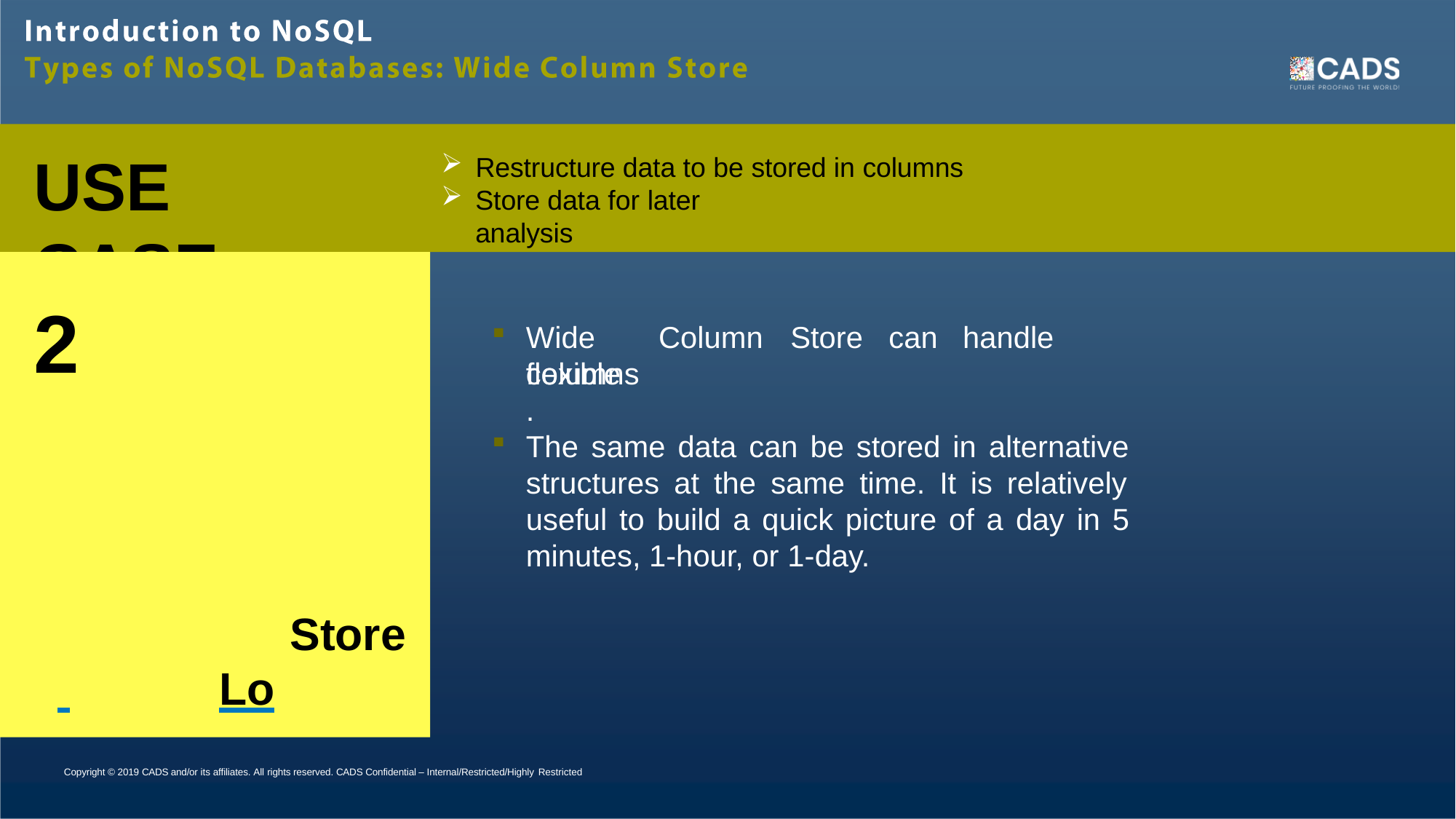

# USE CASE
Restructure data to be stored in columns
Store data for later analysis

2
Wide	Column	Store	can	handle	flexible
columns.
The same data can be stored in alternative  structures at the same time. It is relatively  useful to build a quick picture of a day in 5  minutes, 1-hour, or 1-day.
Store
 	Lo
Copyright © 2019 CADS and/or its affiliates. All rights reserved. CADS Confidential – Internal/Restricted/Highly Restricted